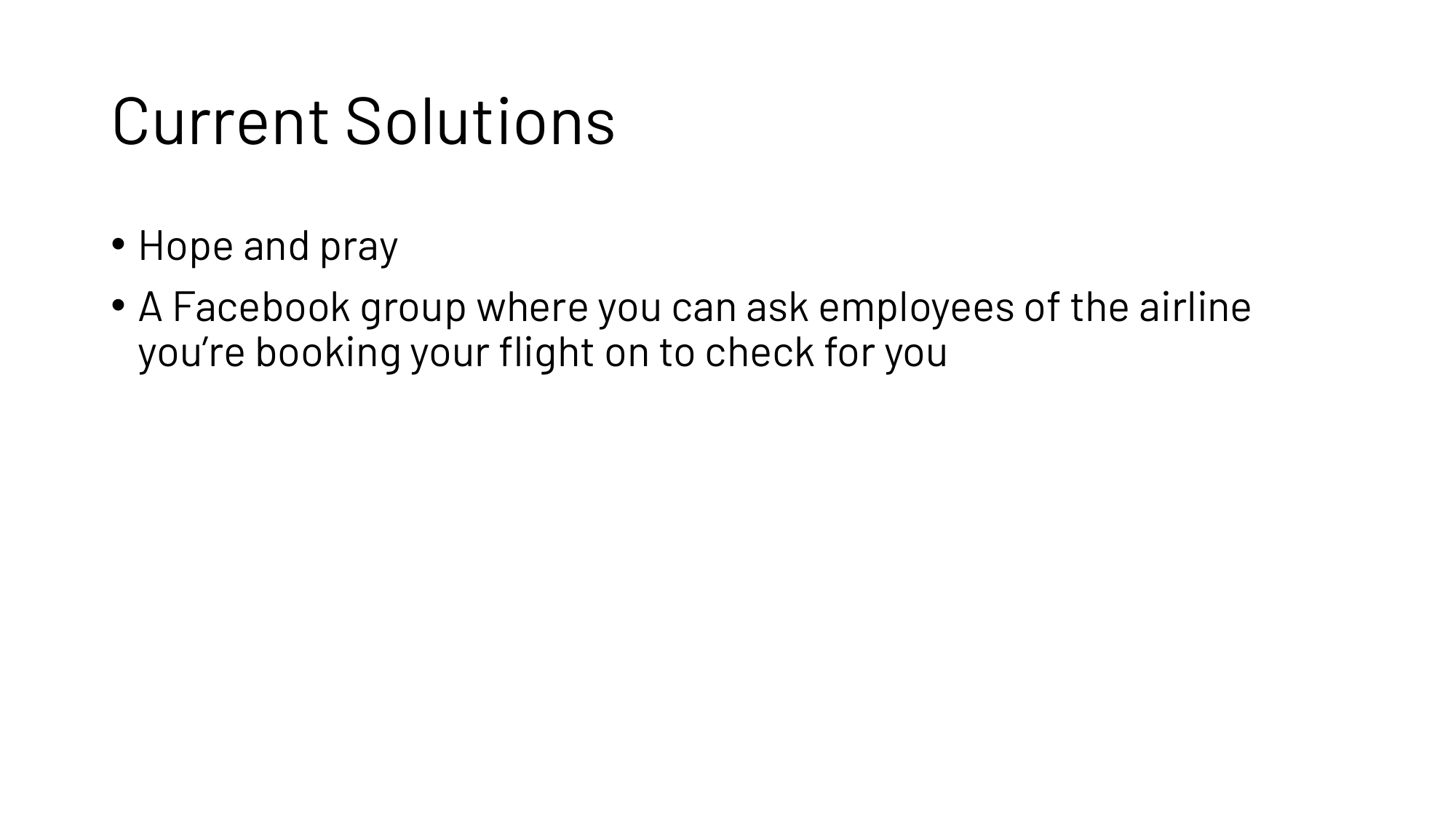

# Current Solutions
Hope and pray
A Facebook group where you can ask employees of the airline you’re booking your flight on to check for you